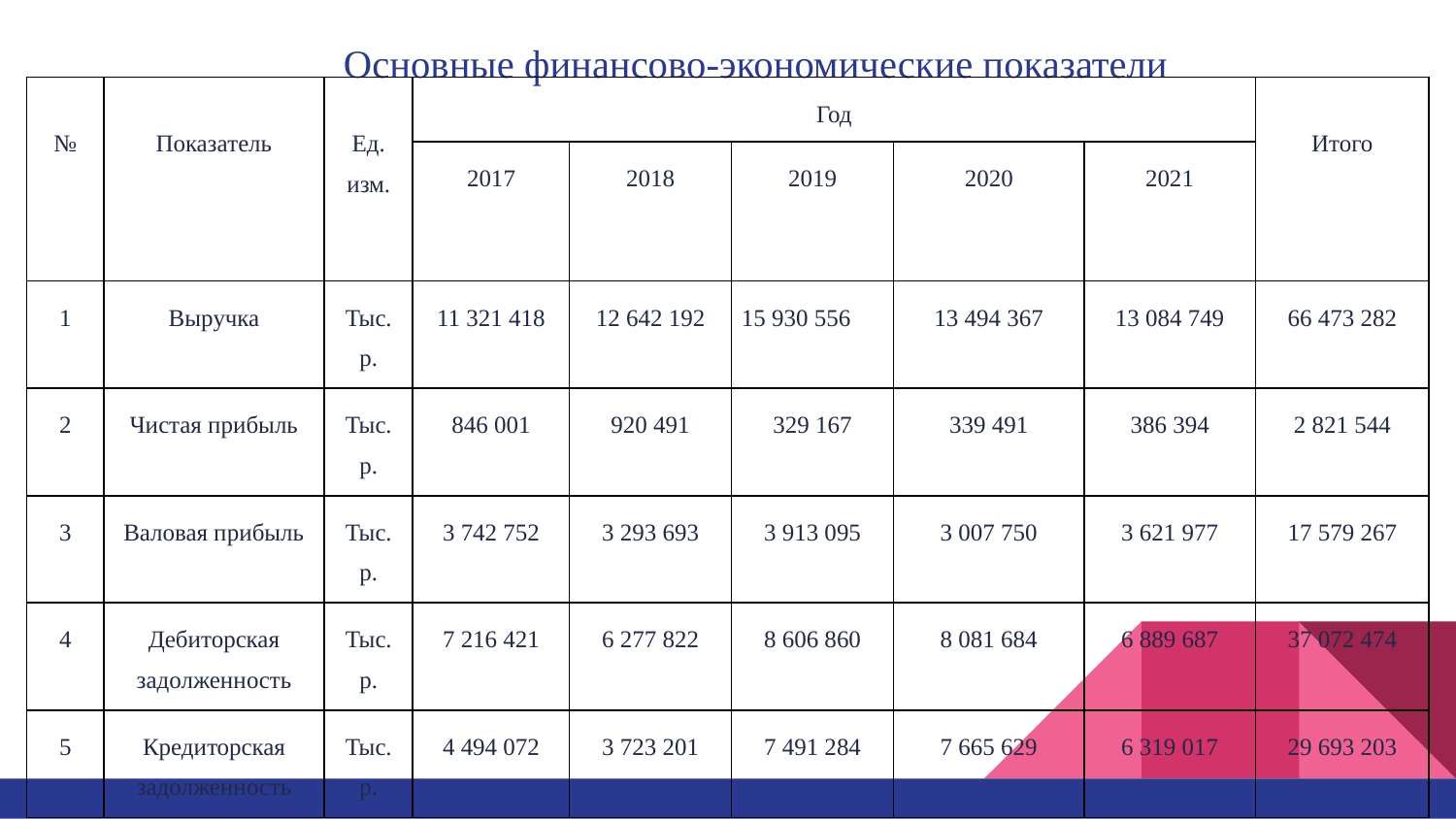

# Основные финансово-экономические показатели
| № | Показатель | Ед. изм. | Год |  |  |  |  | Итого |
| --- | --- | --- | --- | --- | --- | --- | --- | --- |
|  |  |  | 2017 | 2018 | 2019 | 2020 | 2021 |  |
| 1 | Выручка | Тыс. р. | 11 321 418 | 12 642 192 | 15 930 556 | 13 494 367 | 13 084 749 | 66 473 282 |
| 2 | Чистая прибыль | Тыс. р. | 846 001 | 920 491 | 329 167 | 339 491 | 386 394 | 2 821 544 |
| 3 | Валовая прибыль | Тыс. р. | 3 742 752 | 3 293 693 | 3 913 095 | 3 007 750 | 3 621 977 | 17 579 267 |
| 4 | Дебиторская задолженность | Тыс. р. | 7 216 421 | 6 277 822 | 8 606 860 | 8 081 684 | 6 889 687 | 37 072 474 |
| 5 | Кредиторская задолженность | Тыс. р. | 4 494 072 | 3 723 201 | 7 491 284 | 7 665 629 | 6 319 017 | 29 693 203 |